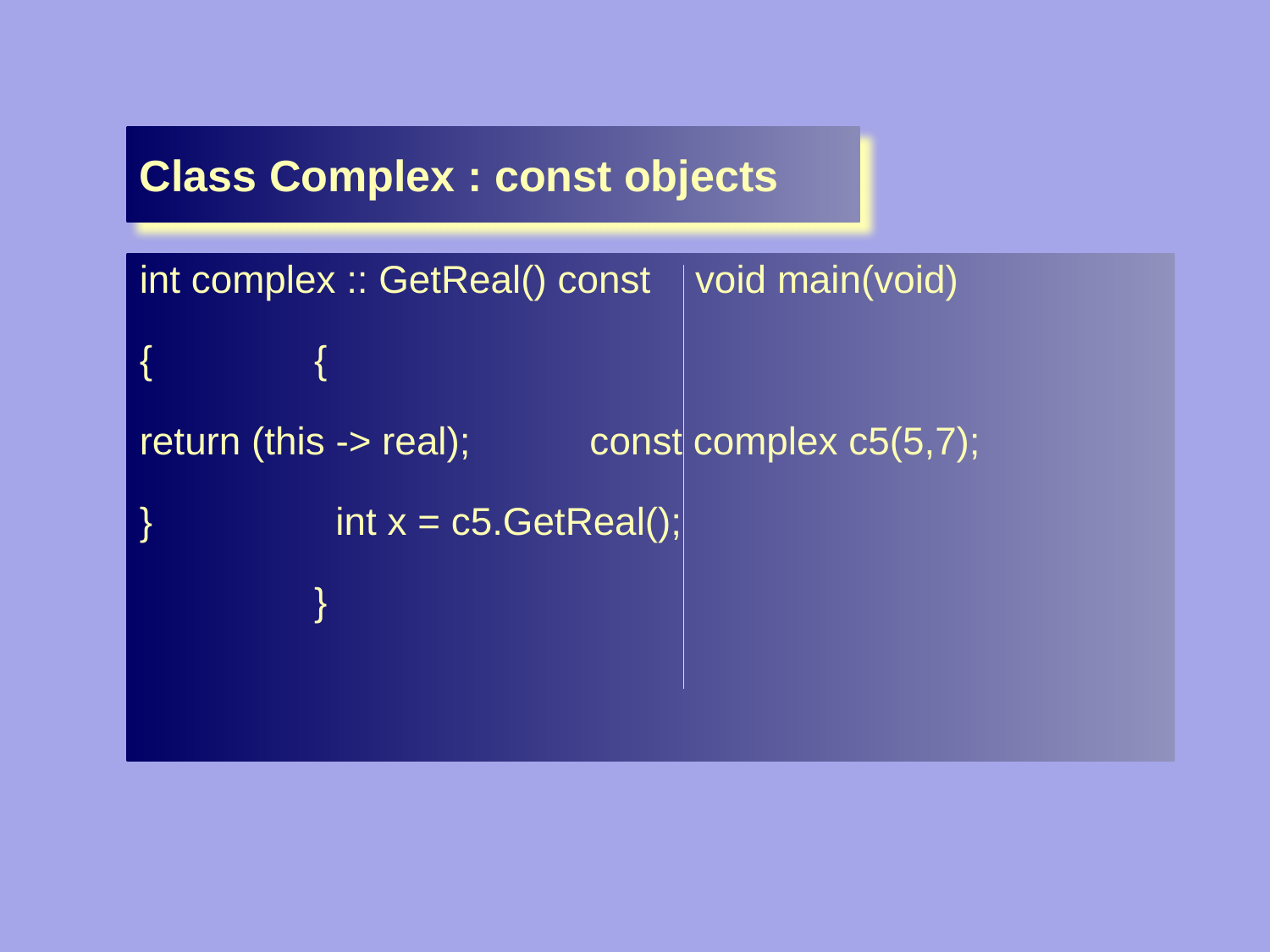

Class Complex : const objects
int complex :: GetReal() const	void main(void)
{		{
return (this -> real);	  const complex c5(5,7);
}		  int x = c5.GetReal();
		}